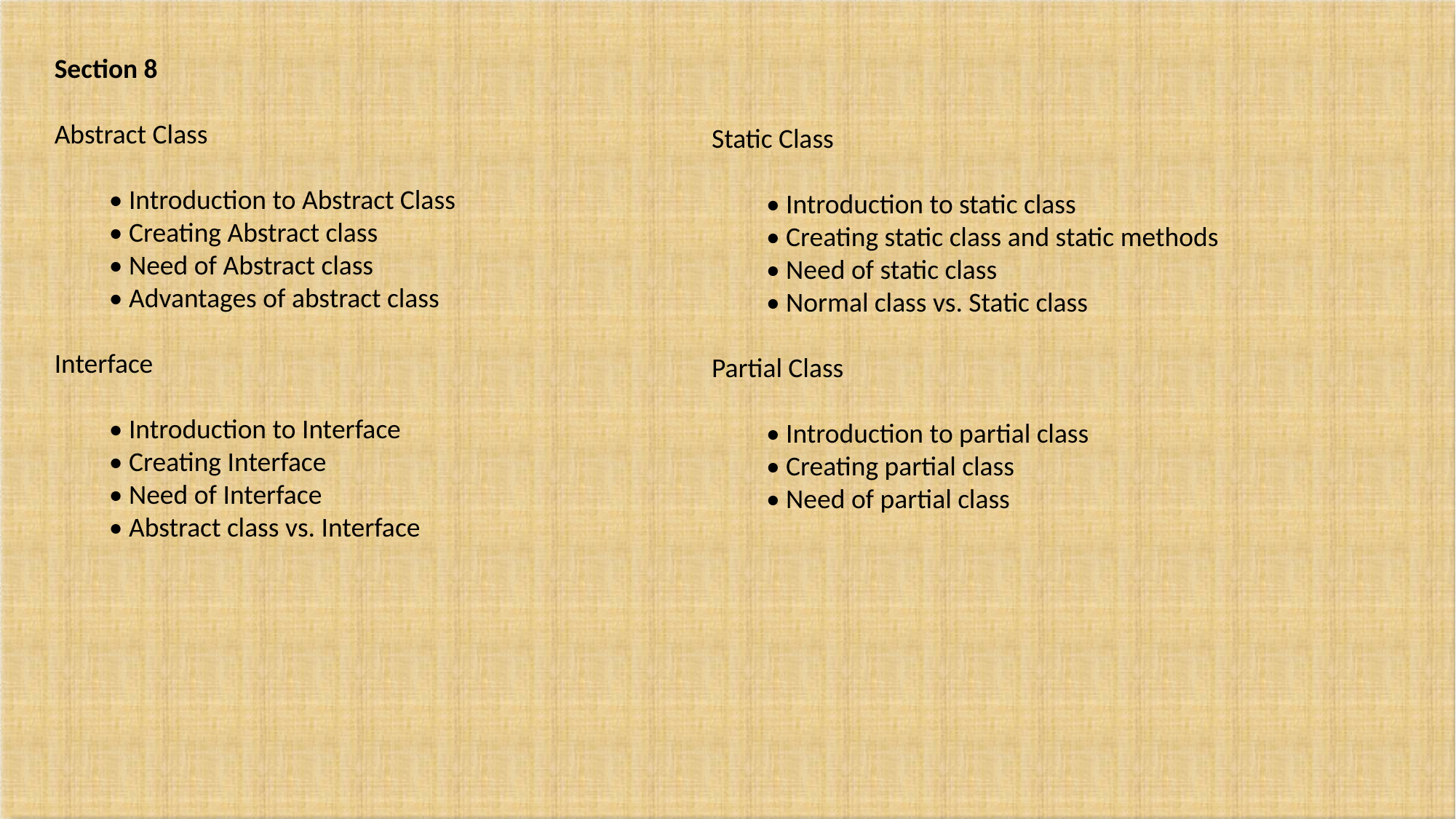

Section 8

Abstract Class

• Introduction to Abstract Class
• Creating Abstract class
• Need of Abstract class
• Advantages of abstract class

Interface

• Introduction to Interface
• Creating Interface
• Need of Interface
• Abstract class vs. Interface

Static Class

• Introduction to static class
• Creating static class and static methods
• Need of static class
• Normal class vs. Static class

Partial Class

• Introduction to partial class
• Creating partial class
• Need of partial class